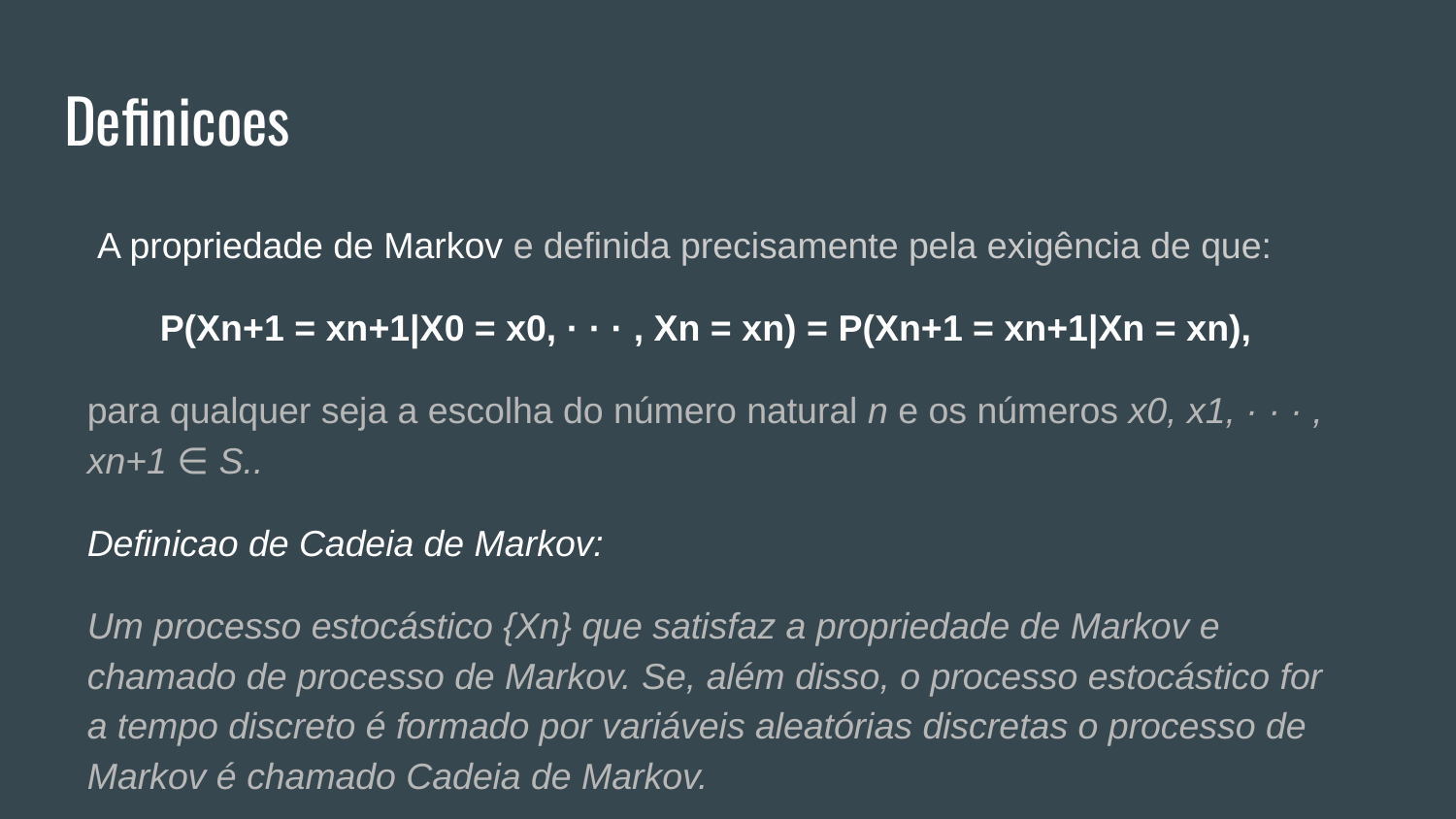

# Definicoes
 A propriedade de Markov e definida precisamente pela exigência de que:
P(Xn+1 = xn+1|X0 = x0, · · · , Xn = xn) = P(Xn+1 = xn+1|Xn = xn),
para qualquer seja a escolha do número natural n e os números x0, x1, · · · , xn+1 ∈ S..
Definicao de Cadeia de Markov:
Um processo estocástico {Xn} que satisfaz a propriedade de Markov e chamado de processo de Markov. Se, além disso, o processo estocástico for a tempo discreto é formado por variáveis aleatórias discretas o processo de Markov é chamado Cadeia de Markov.